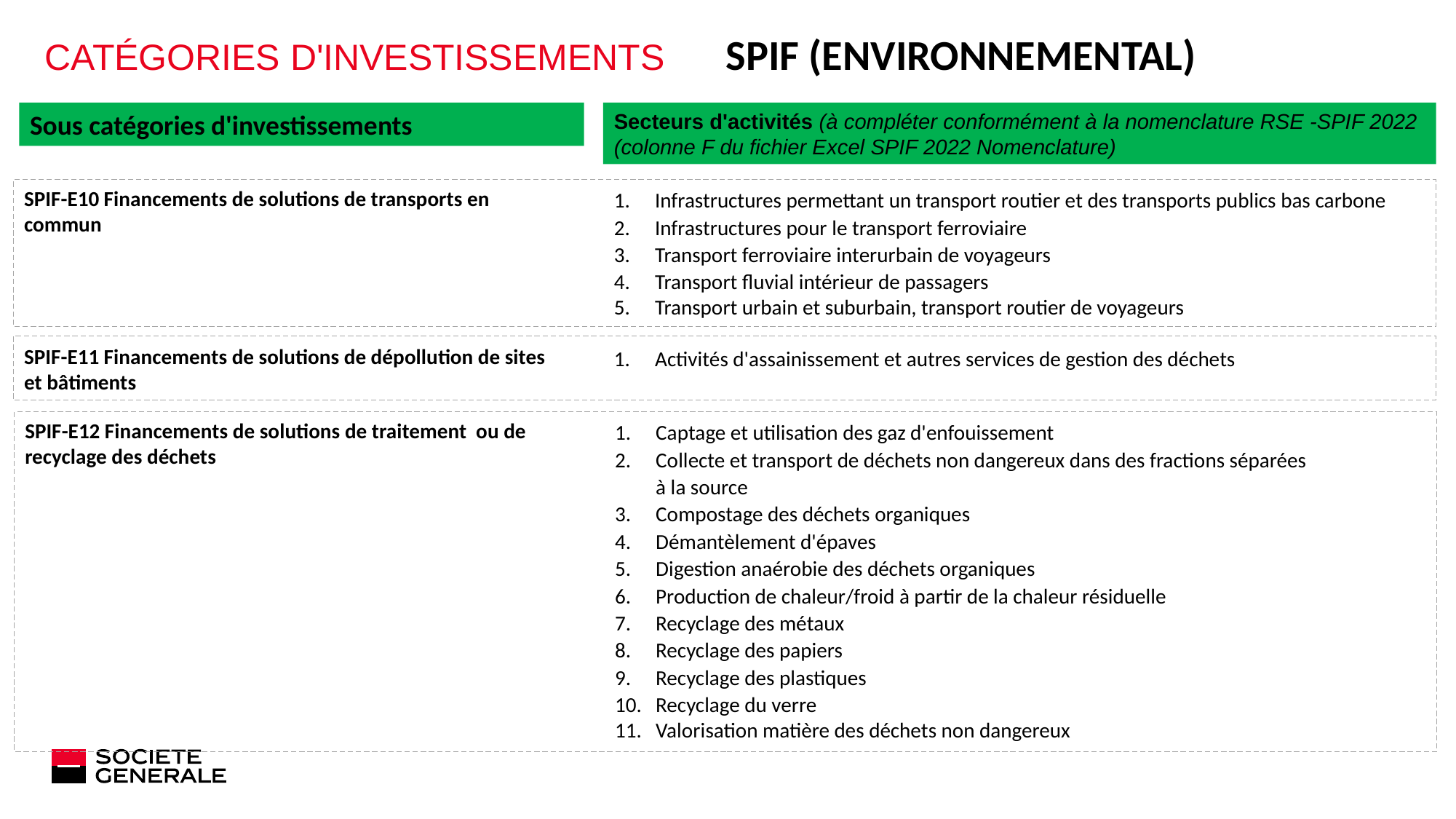

# CatégorieS d'investissementS      SPIF (Environnemental)
Sous catégories d'investissements
Secteurs d'activités (à compléter conformément à la nomenclature RSE -SPIF 2022 (colonne F du fichier Excel SPIF 2022 Nomenclature)
SPIF-E10 Financements de solutions de transports en commun

Infrastructures permettant un transport routier et des transports publics bas carbone
Infrastructures pour le transport ferroviaire
Transport ferroviaire interurbain de voyageurs
Transport fluvial intérieur de passagers
Transport urbain et suburbain, transport routier de voyageurs

SPIF-E11 Financements de solutions de dépollution de sites et bâtiments
Activités d'assainissement et autres services de gestion des déchets

SPIF-E12 Financements de solutions de traitement  ou de recyclage des déchets
Captage et utilisation des gaz d'enfouissement
Collecte et transport de déchets non dangereux dans des fractions séparées à la source
Compostage des déchets organiques
Démantèlement d'épaves
Digestion anaérobie des déchets organiques
Production de chaleur/froid à partir de la chaleur résiduelle
Recyclage des métaux
Recyclage des papiers
Recyclage des plastiques
Recyclage du verre
Valorisation matière des déchets non dangereux